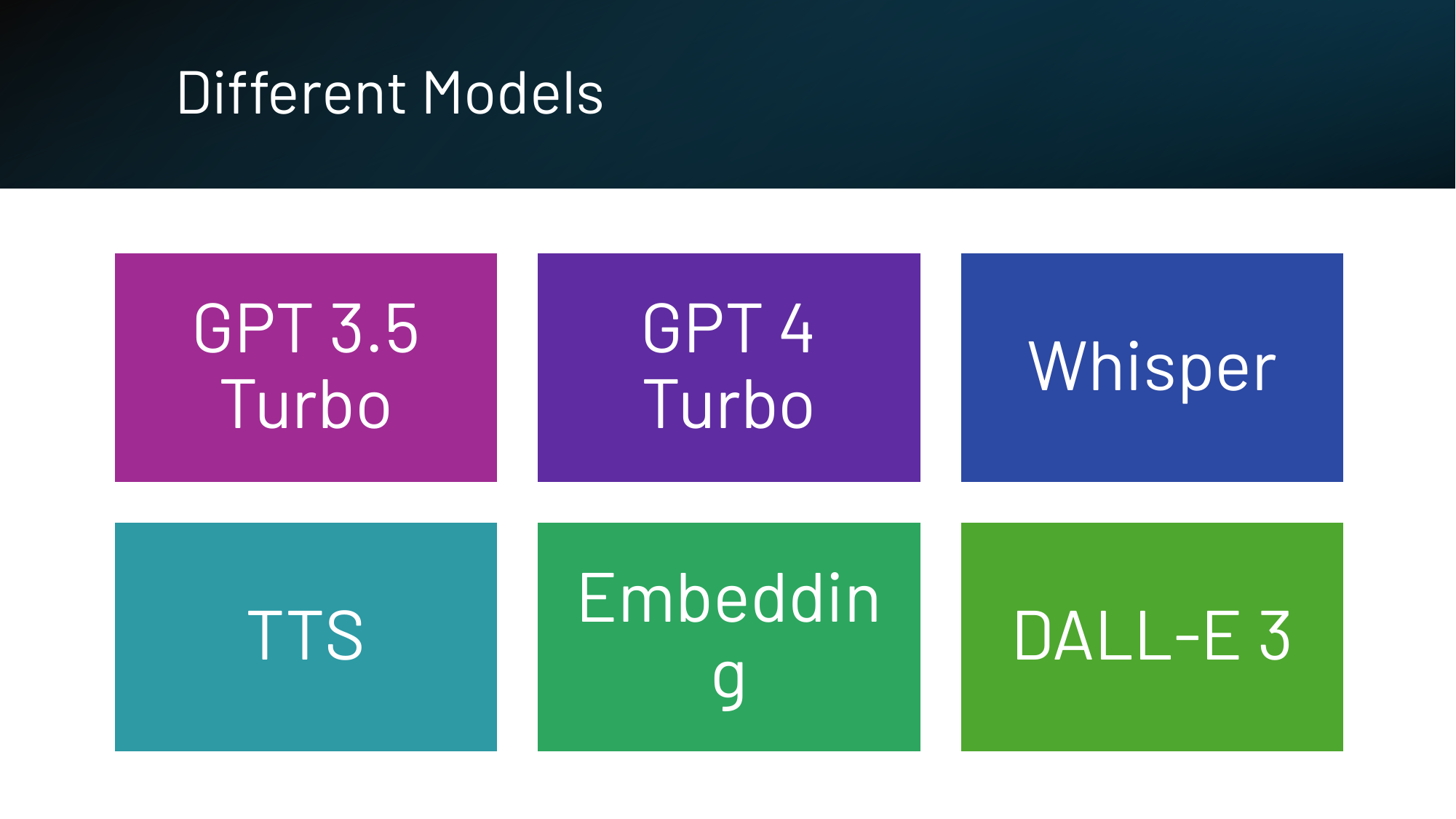

# Different Models
GPT 3.5 Turbo
GPT 4 Turbo
Whisper
TTS
Embedding
DALL-E 3